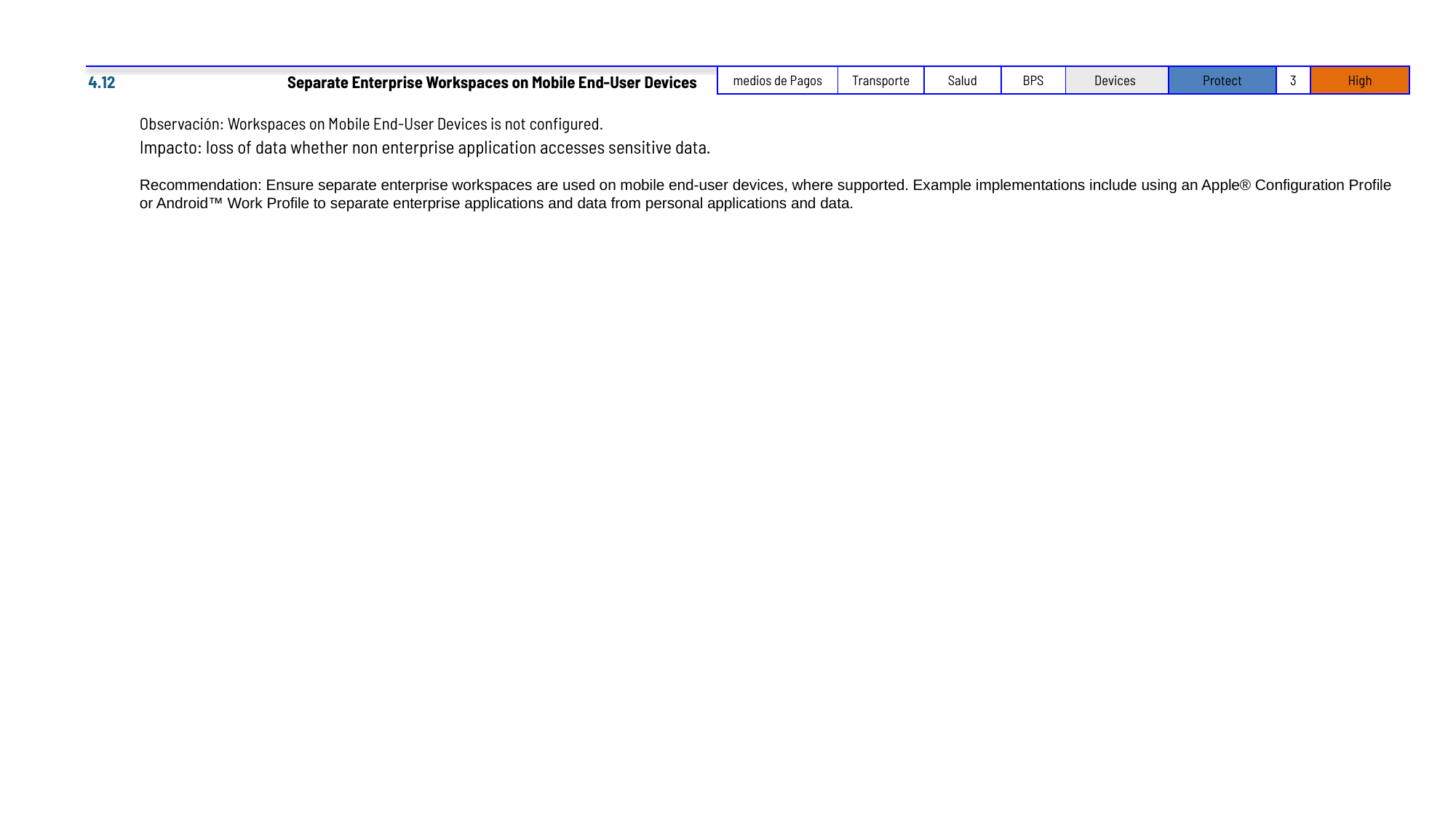

4.12
Separate Enterprise Workspaces on Mobile End-User Devices
| medios de Pagos | Transporte | Salud | BPS |
| --- | --- | --- | --- |
| Devices | Protect | 3 | High |
| --- | --- | --- | --- |
Observación: Workspaces on Mobile End-User Devices is not configured.
Impacto: loss of data whether non enterprise application accesses sensitive data.
Recommendation: Ensure separate enterprise workspaces are used on mobile end-user devices, where supported. Example implementations include using an Apple® Configuration Profile or Android™ Work Profile to separate enterprise applications and data from personal applications and data.